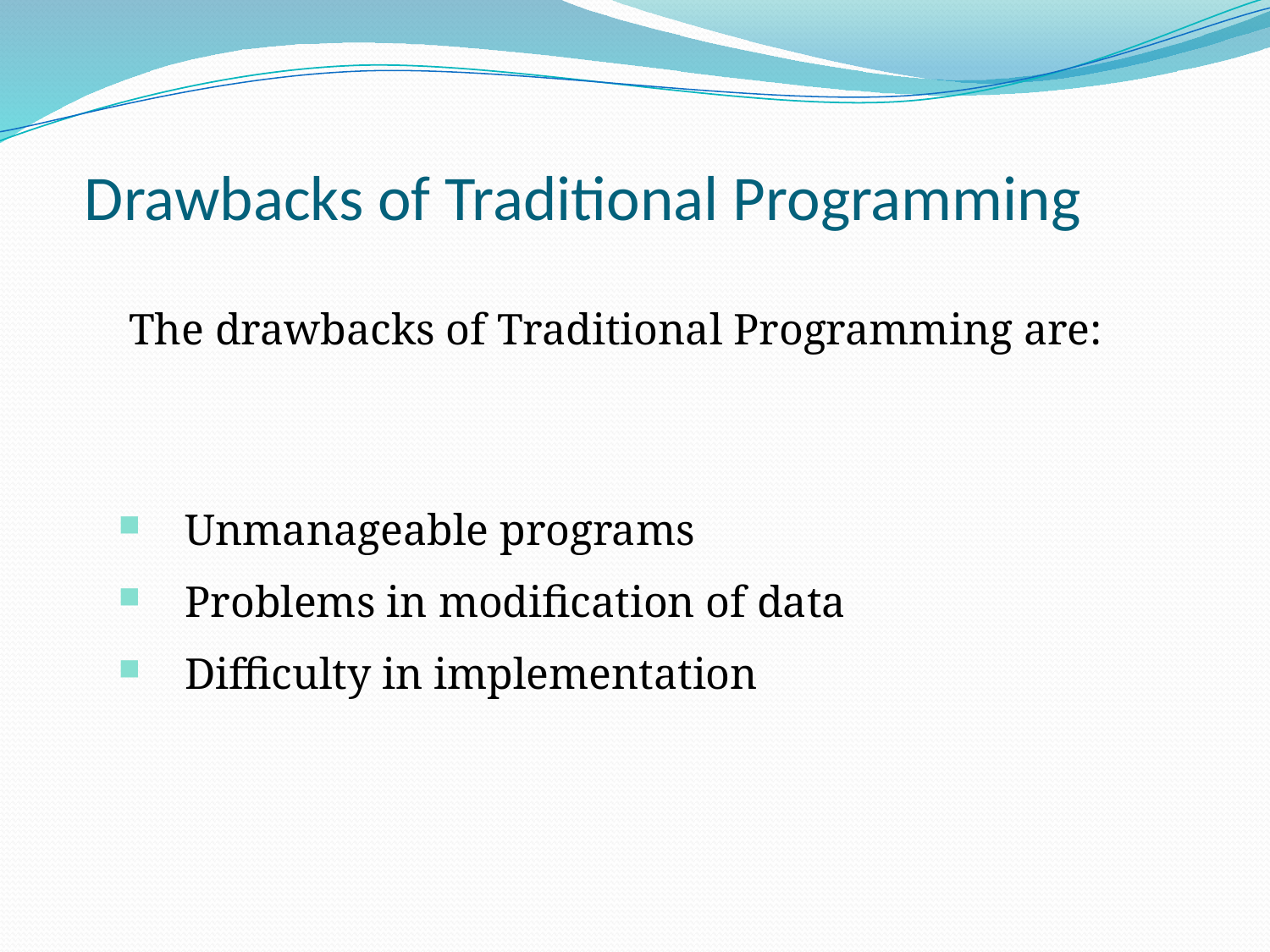

# Drawbacks of Traditional Programming
The drawbacks of Traditional Programming are:
    Unmanageable programs
    Problems in modification of data
    Difficulty in implementation